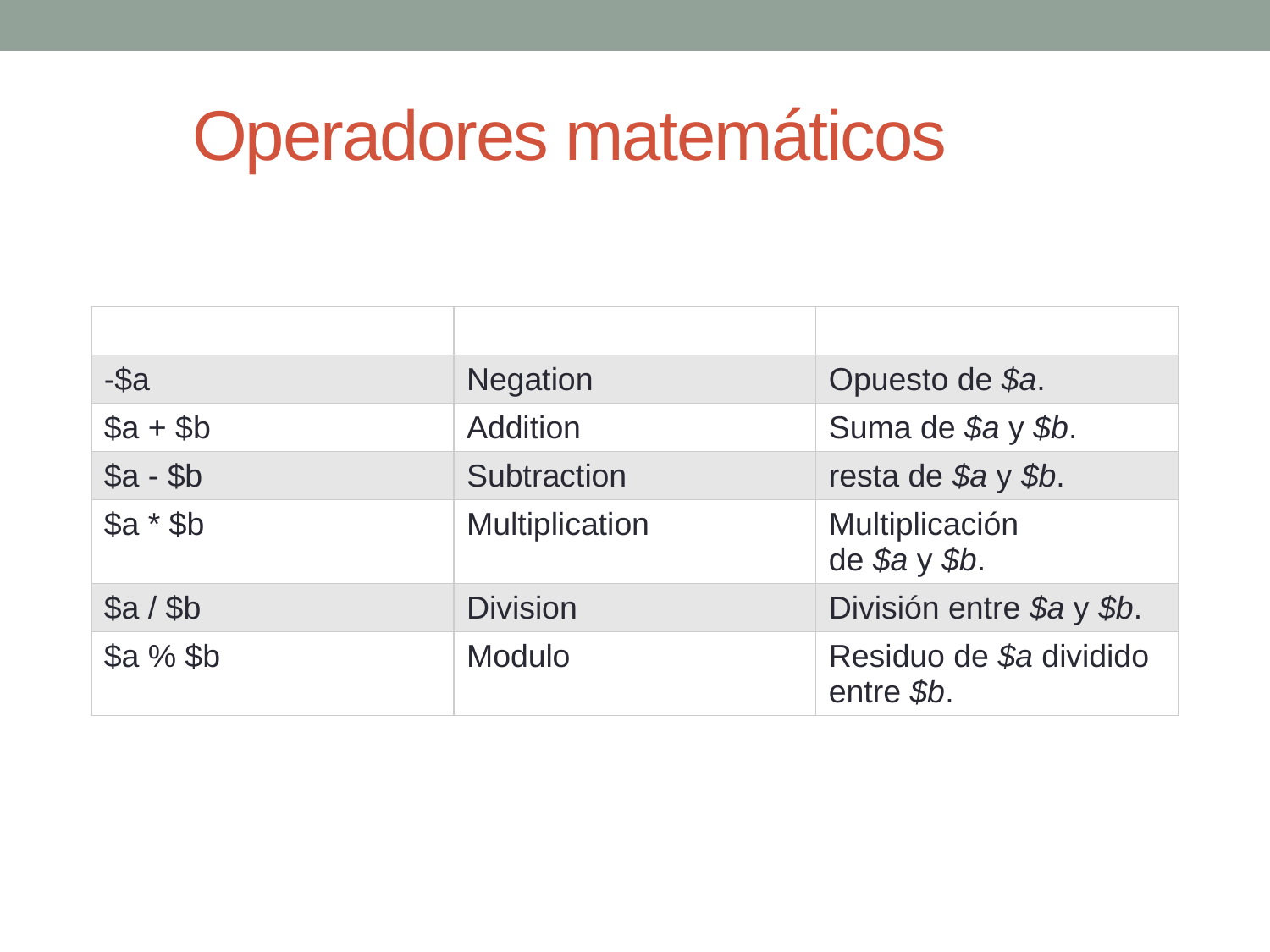

# Operadores matemáticos
|  |  |  |
| --- | --- | --- |
| -$a | Negation | Opuesto de $a. |
| $a + $b | Addition | Suma de $a y $b. |
| $a - $b | Subtraction | resta de $a y $b. |
| $a \* $b | Multiplication | Multiplicación de $a y $b. |
| $a / $b | Division | División entre $a y $b. |
| $a % $b | Modulo | Residuo de $a dividido entre $b. |